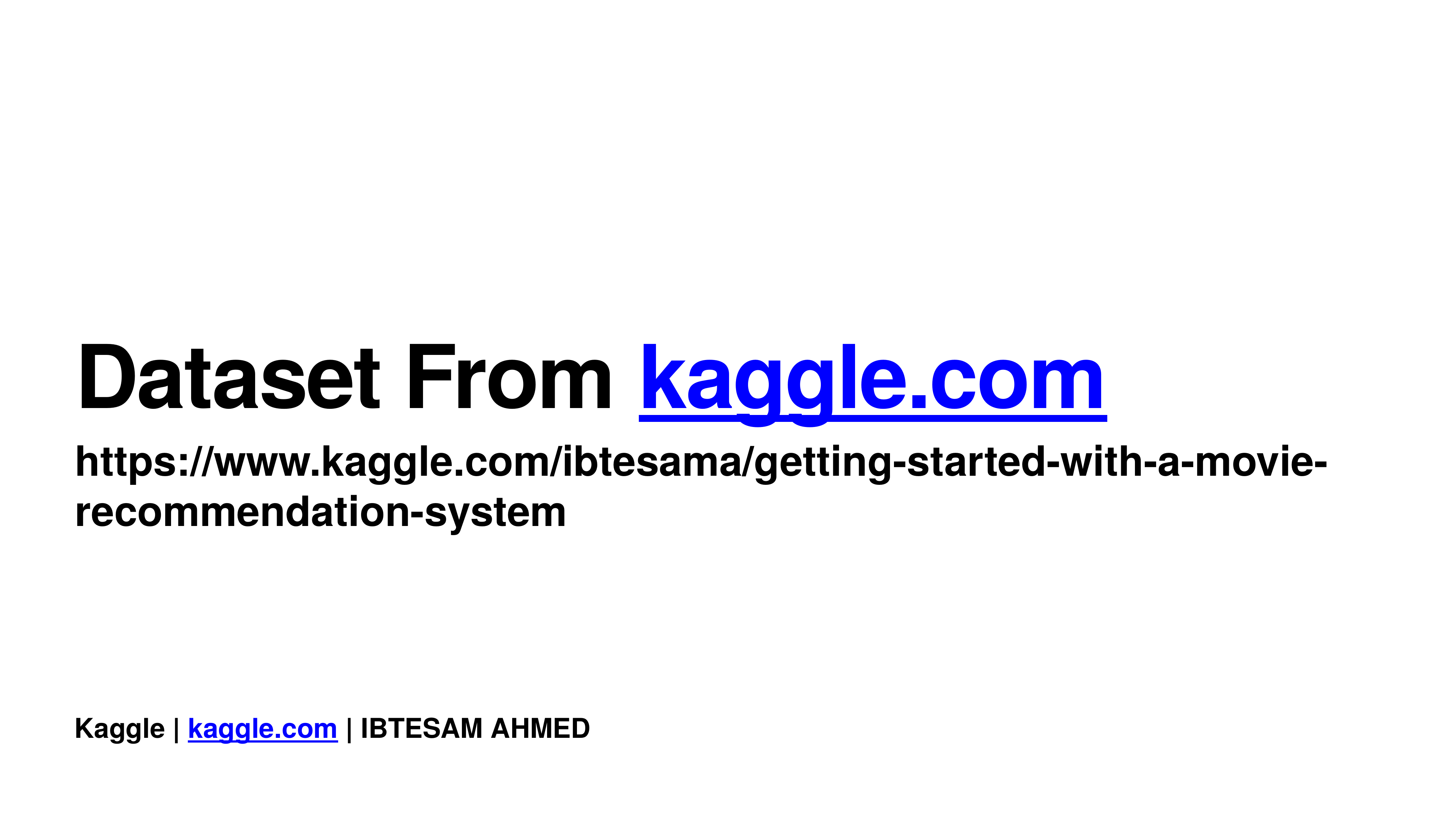

# Dataset From kaggle.com
https://www.kaggle.com/ibtesama/getting-started-with-a-movie-recommendation-system
Kaggle | kaggle.com | IBTESAM AHMED